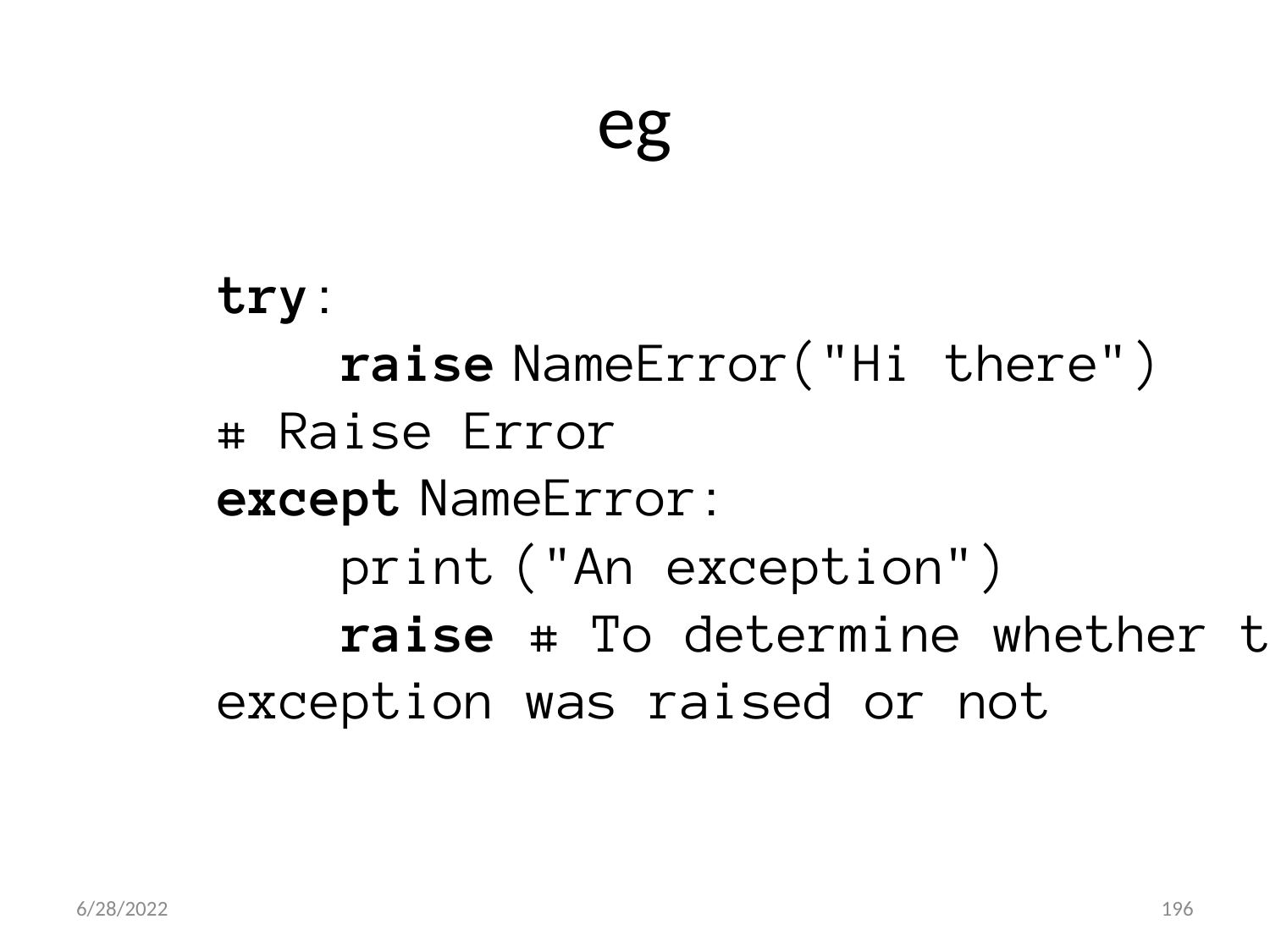

# eg
try:
    raise NameError("Hi there")
# Raise Error
except NameError:
    print ("An exception")
    raise  # To determine whether the exception was raised or not

6/28/2022
196